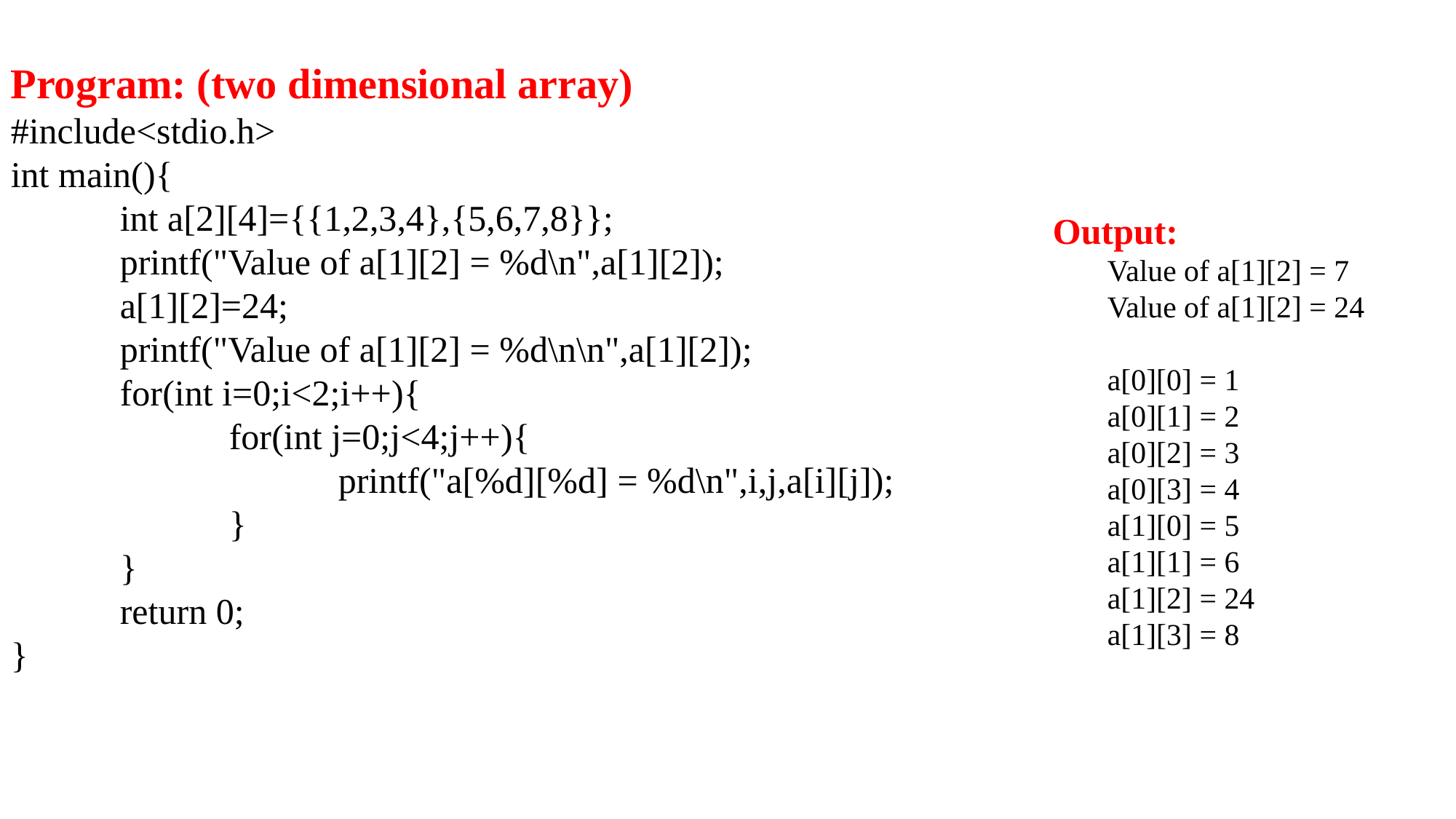

Program: (two dimensional array)
#include<stdio.h>
int main(){
	int a[2][4]={{1,2,3,4},{5,6,7,8}};
	printf("Value of a[1][2] = %d\n",a[1][2]);
	a[1][2]=24;
	printf("Value of a[1][2] = %d\n\n",a[1][2]);
	for(int i=0;i<2;i++){
		for(int j=0;j<4;j++){
			printf("a[%d][%d] = %d\n",i,j,a[i][j]);
		}
	}
	return 0;
}

Output:
Value of a[1][2] = 7
Value of a[1][2] = 24

a[0][0] = 1
a[0][1] = 2
a[0][2] = 3
a[0][3] = 4
a[1][0] = 5
a[1][1] = 6
a[1][2] = 24
a[1][3] = 8